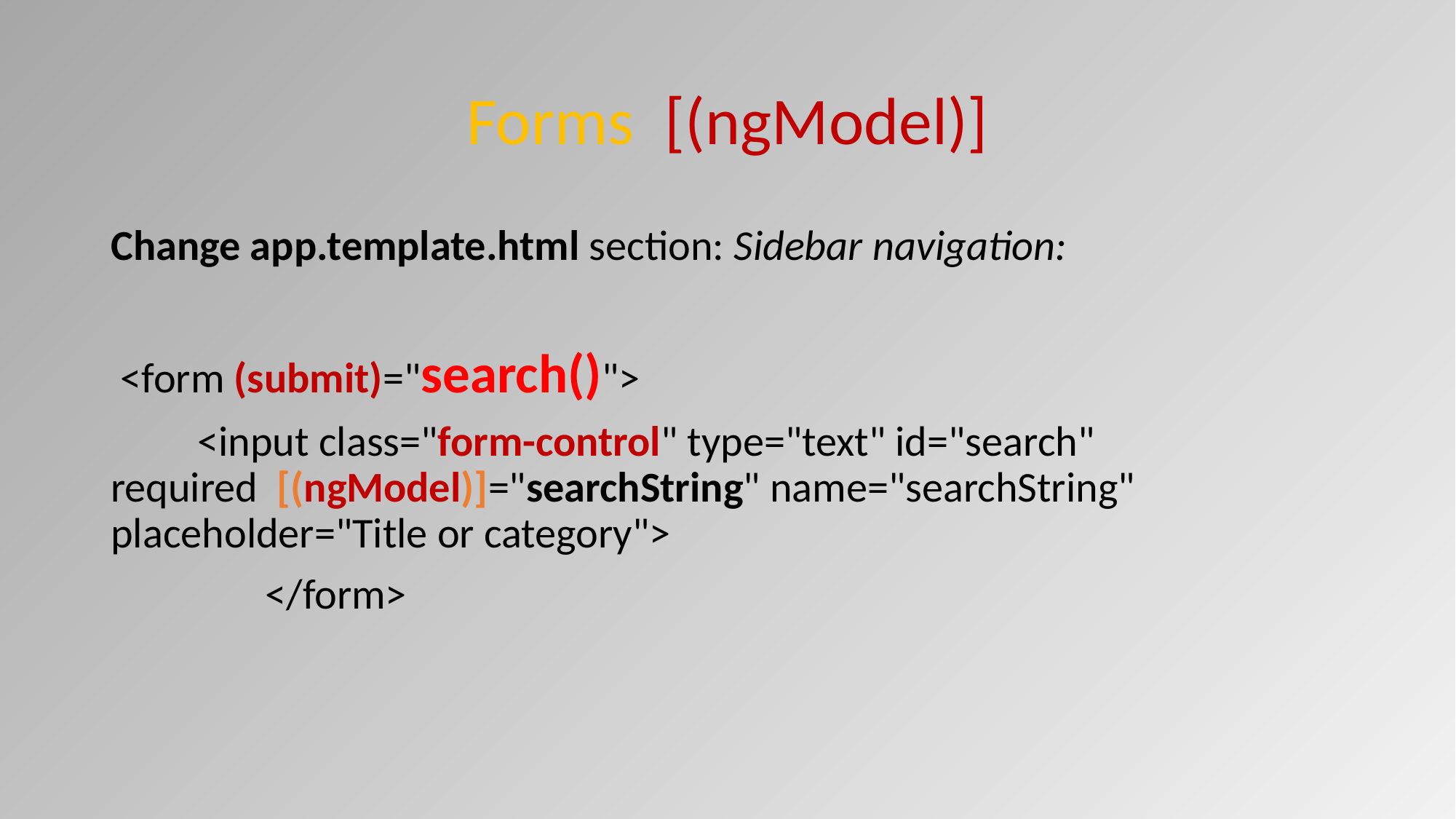

# Forms  [(ngModel)]
Change app.template.html section: Sidebar navigation:

 <form (submit)="search()">
         <input class="form-control" type="text" id="search"                     required  [(ngModel)]="searchString" name="searchString" placeholder="Title or category">
                </form>